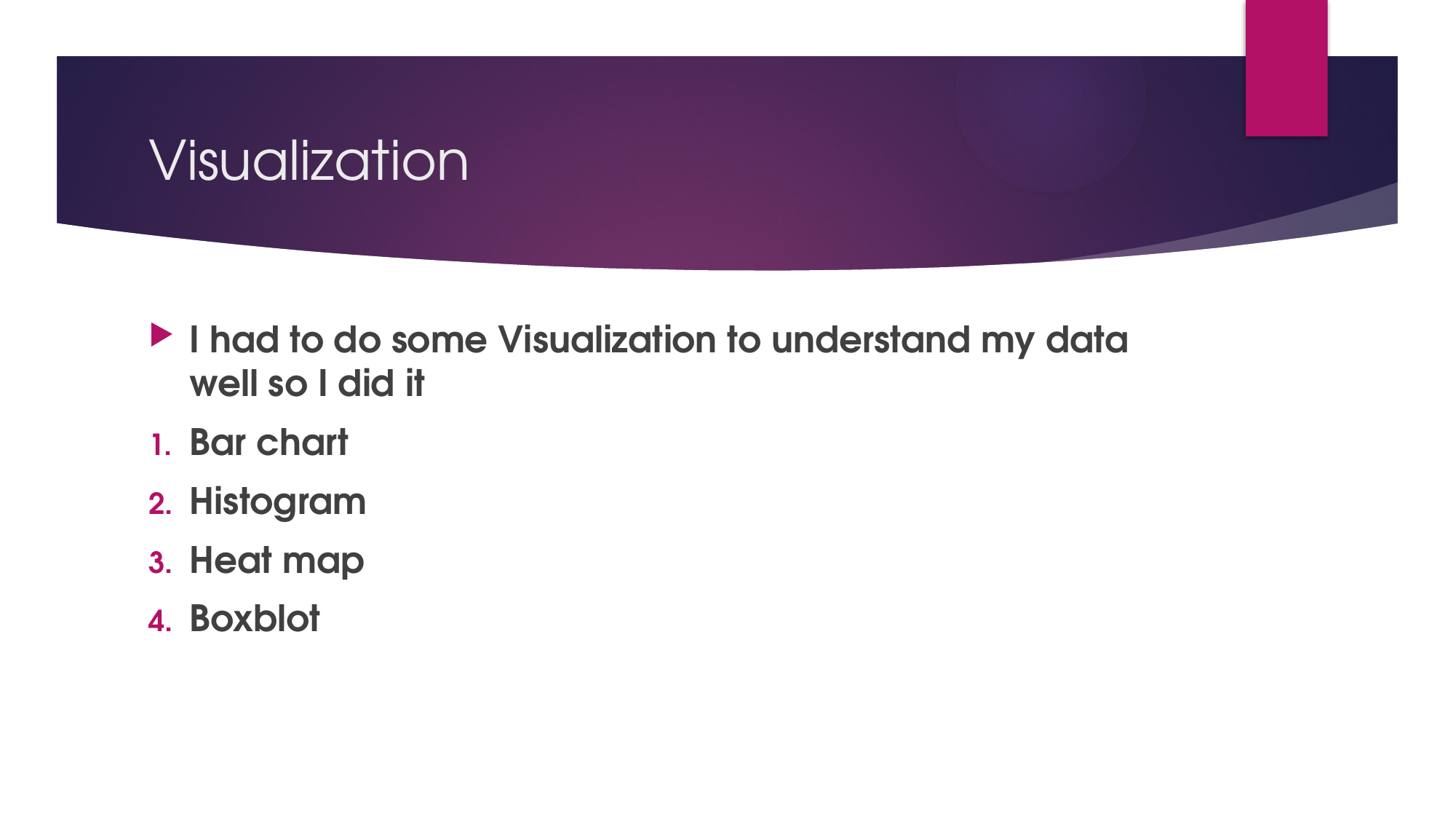

# Visualization
I had to do some Visualization to understand my data well so I did it
Bar chart
Histogram
Heat map
Boxblot